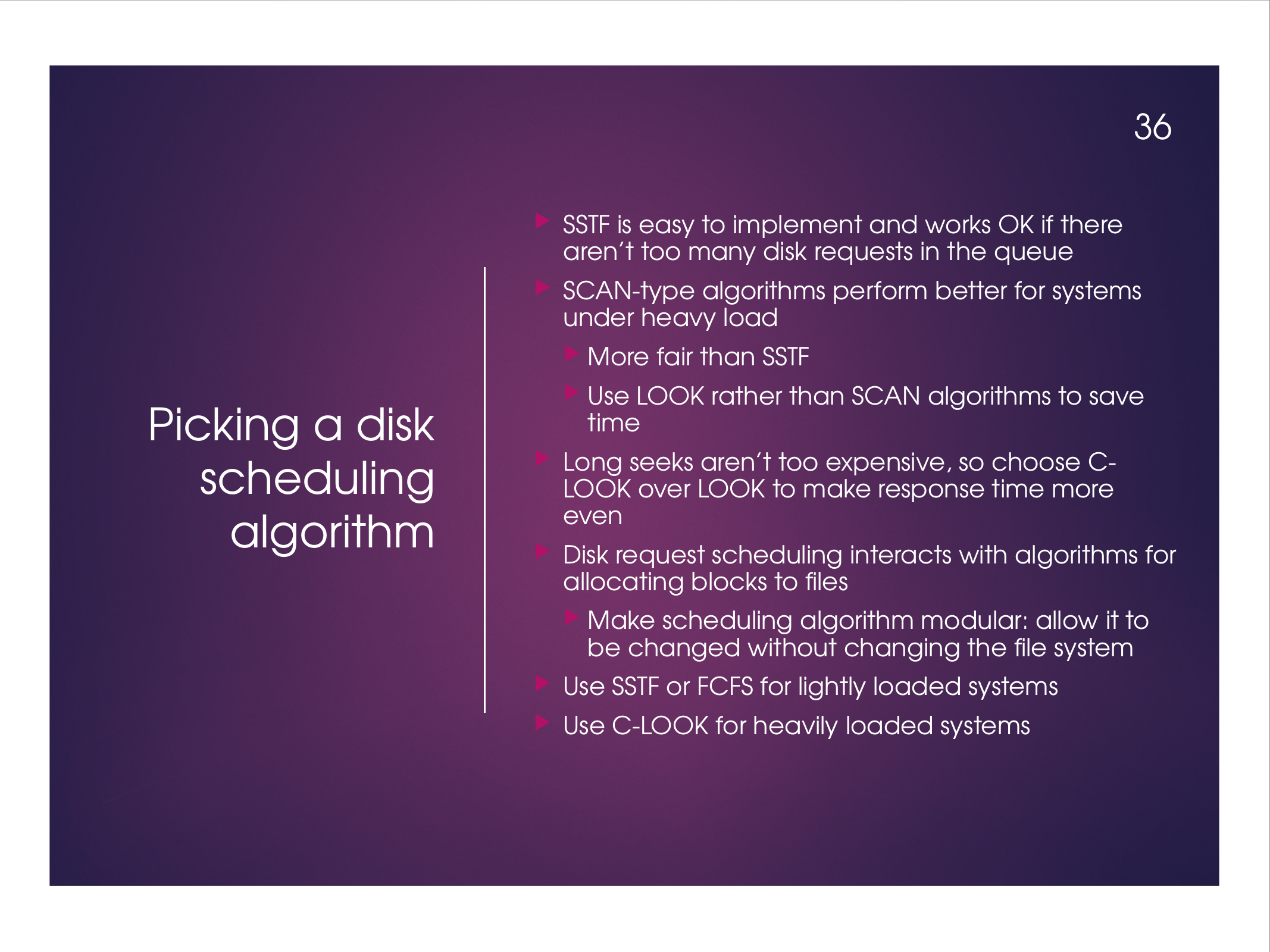

36
# Picking a disk scheduling algorithm
SSTF is easy to implement and works OK if there aren’t too many disk requests in the queue
SCAN-type algorithms perform better for systems under heavy load
More fair than SSTF
Use LOOK rather than SCAN algorithms to save time
Long seeks aren’t too expensive, so choose C-LOOK over LOOK to make response time more even
Disk request scheduling interacts with algorithms for allocating blocks to files
Make scheduling algorithm modular: allow it to be changed without changing the file system
Use SSTF or FCFS for lightly loaded systems
Use C-LOOK for heavily loaded systems